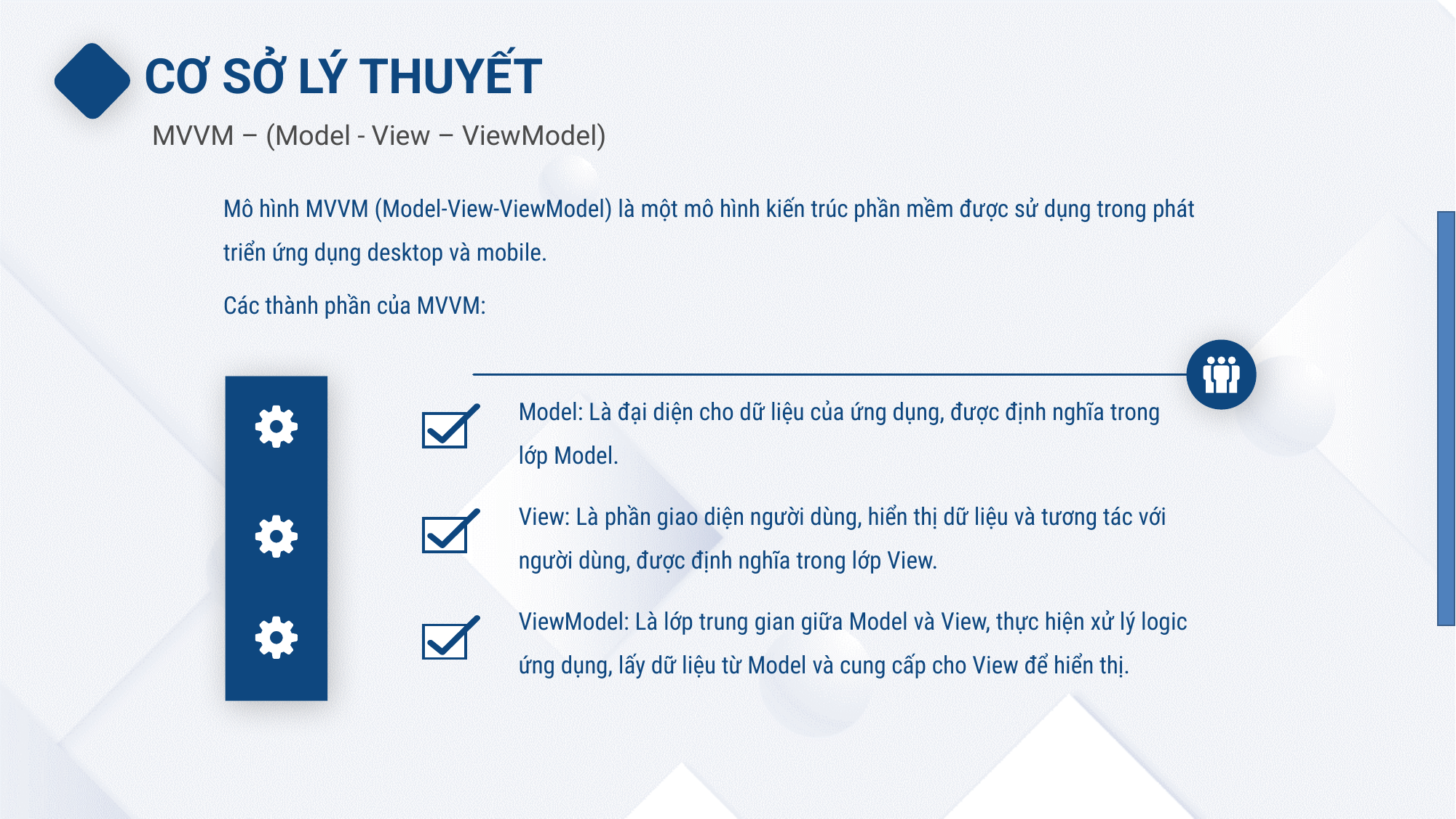

CƠ SỞ LÝ THUYẾT

MVVM – (Model - View – ViewModel)
Mô hình MVVM (Model-View-ViewModel) là một mô hình kiến trúc phần mềm được sử dụng trong phát triển ứng dụng desktop và mobile.

Các thành phần của MVVM:

Model: Là đại diện cho dữ liệu của ứng dụng, được định nghĩa trong lớp Model.

View: Là phần giao diện người dùng, hiển thị dữ liệu và tương tác với người dùng, được định nghĩa trong lớp View.

ViewModel: Là lớp trung gian giữa Model và View, thực hiện xử lý logic ứng dụng, lấy dữ liệu từ Model và cung cấp cho View để hiển thị.